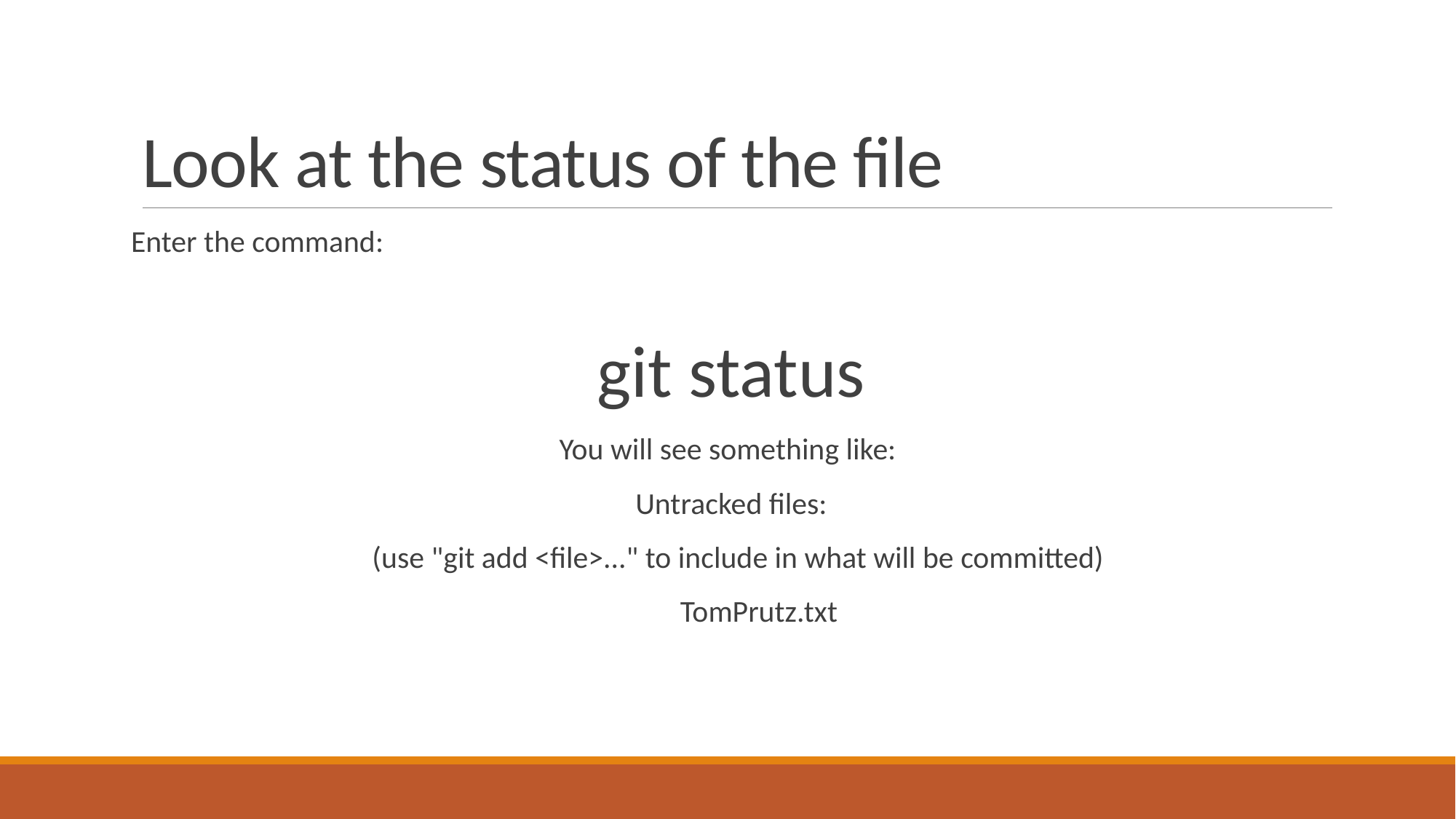

# Look at the status of the file
Enter the command:

git status
You will see something like:
Untracked files:
  (use "git add <file>..." to include in what will be committed)
        TomPrutz.txt